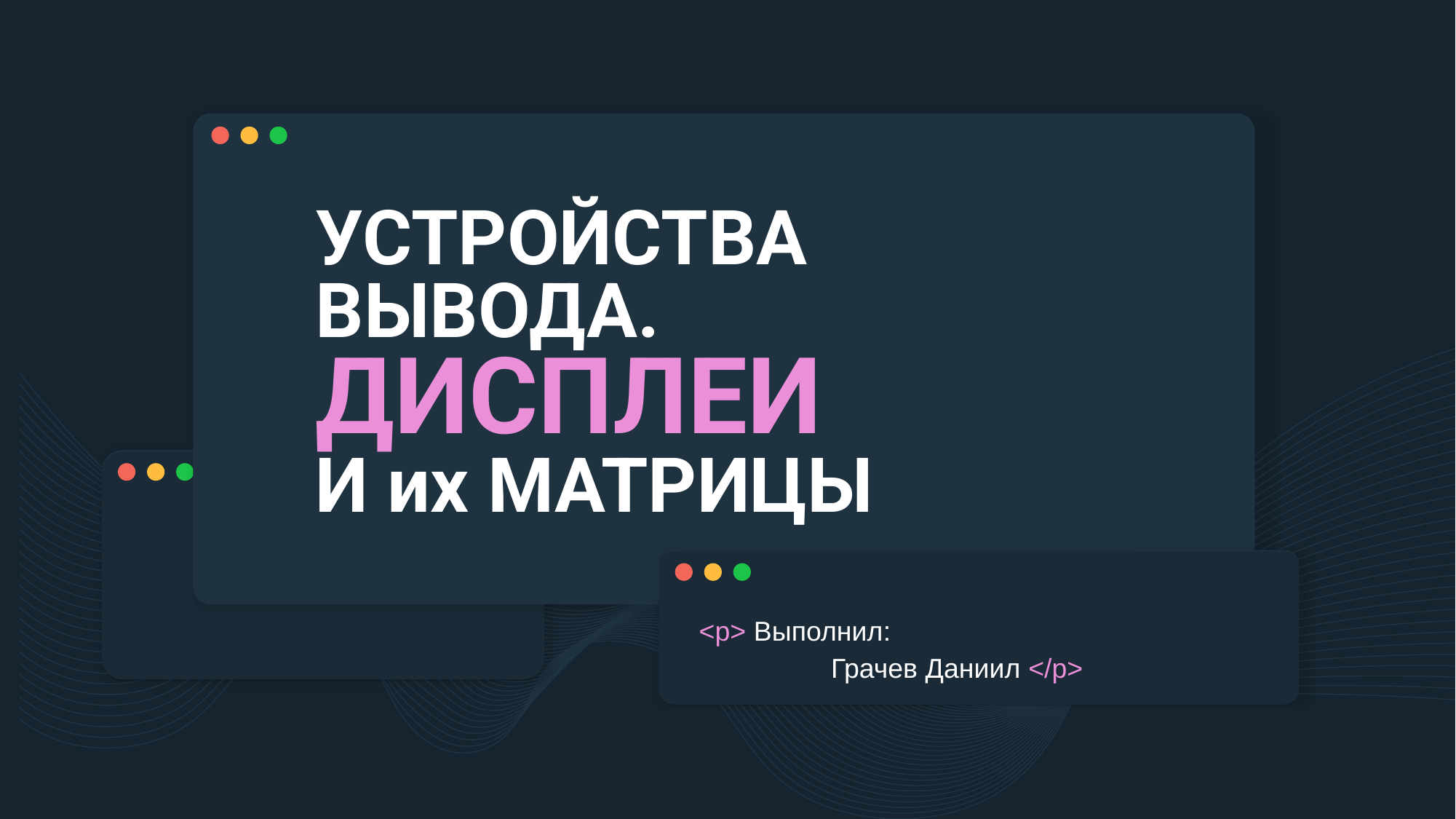

# УСТРОЙСТВА ВЫВОДА. ДИСПЛЕИ И их МАТРИЦЫ

<p> Выполнил:
	   Грачев Даниил </p>